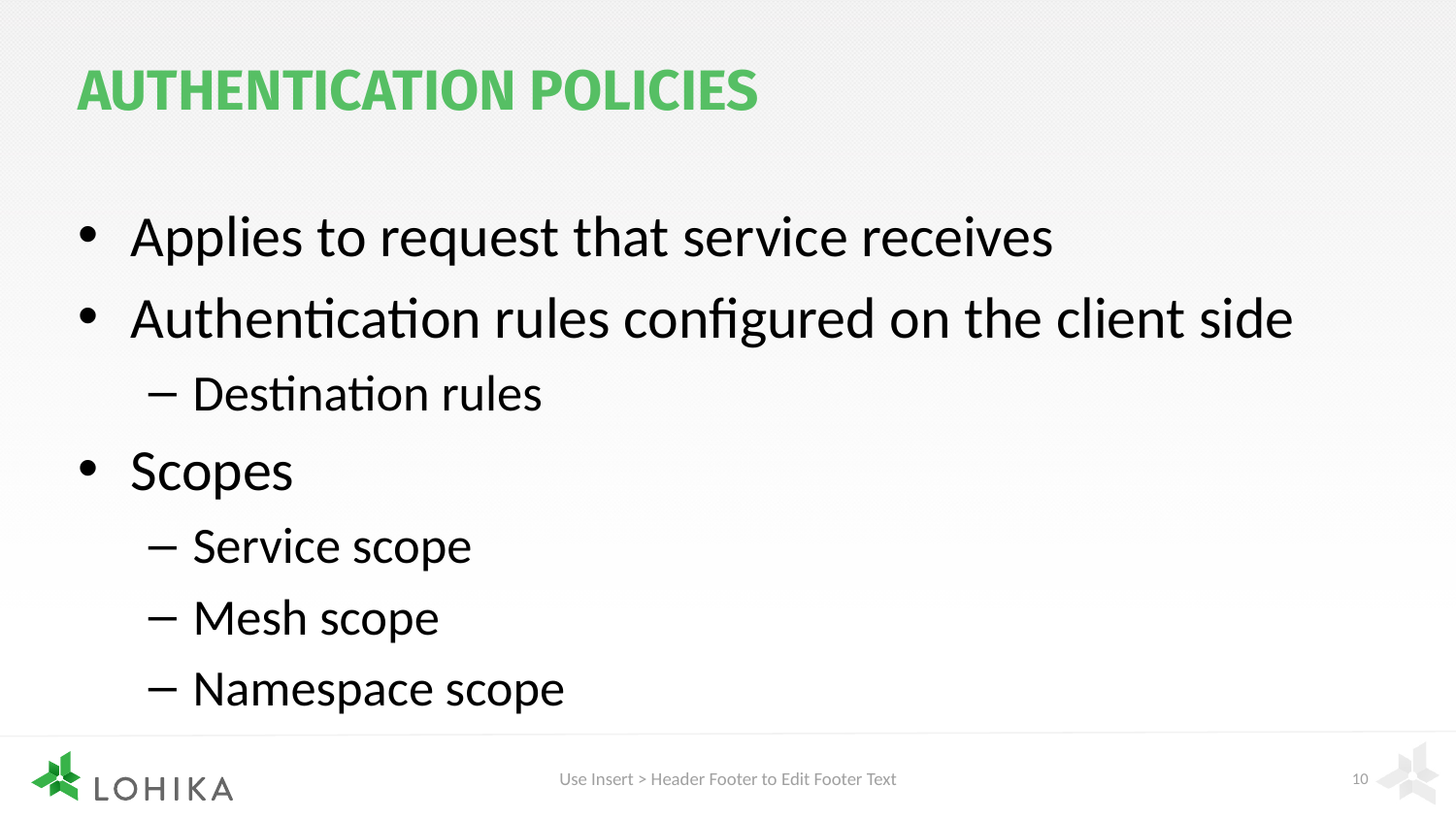

# Authentication policies
Applies to request that service receives
Authentication rules configured on the client side
Destination rules
Scopes
Service scope
Mesh scope
Namespace scope

Use Insert > Header Footer to Edit Footer Text
10